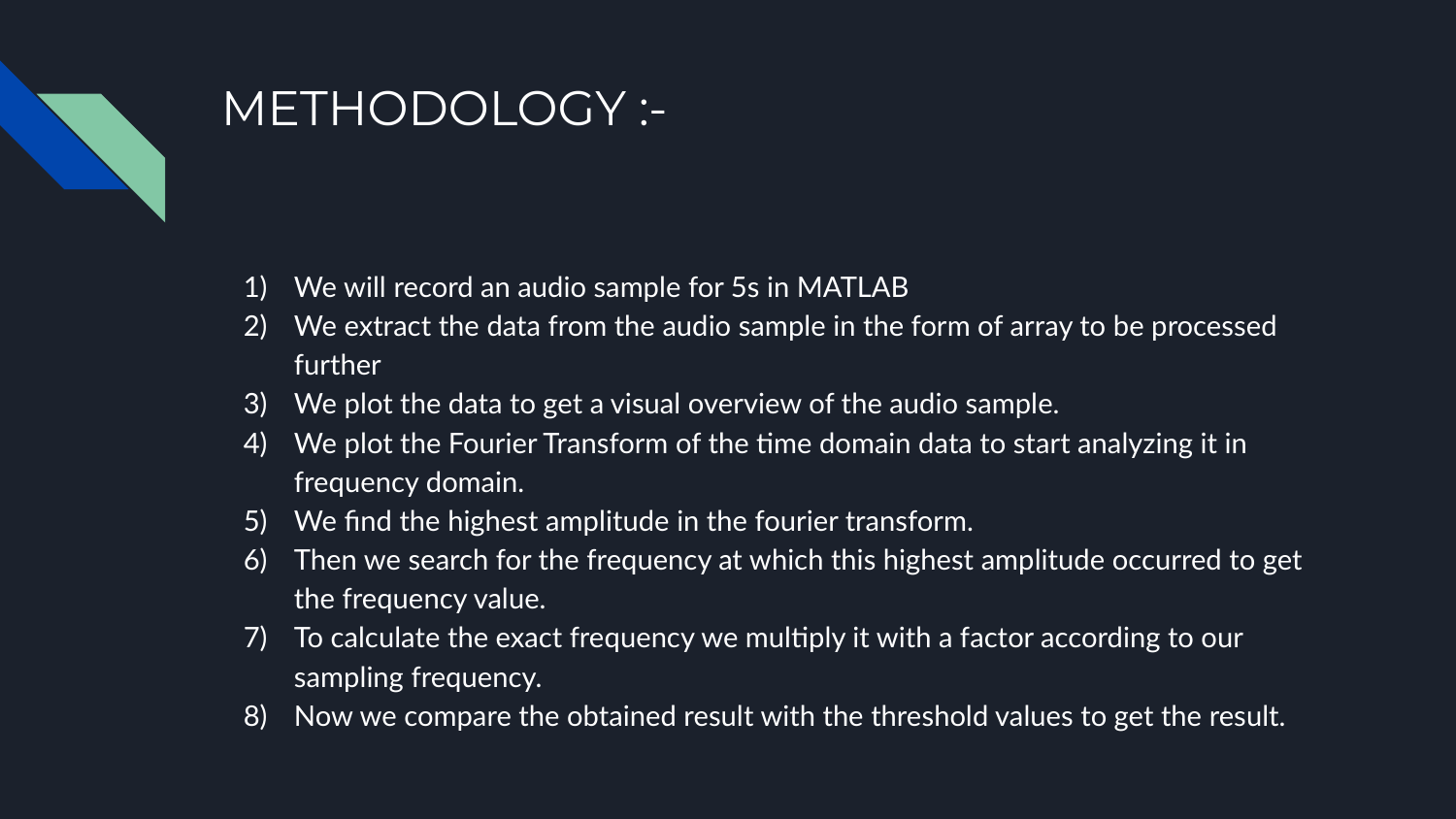

# METHODOLOGY :-
We will record an audio sample for 5s in MATLAB
We extract the data from the audio sample in the form of array to be processed further
We plot the data to get a visual overview of the audio sample.
We plot the Fourier Transform of the time domain data to start analyzing it in frequency domain.
We find the highest amplitude in the fourier transform.
Then we search for the frequency at which this highest amplitude occurred to get the frequency value.
To calculate the exact frequency we multiply it with a factor according to our sampling frequency.
Now we compare the obtained result with the threshold values to get the result.